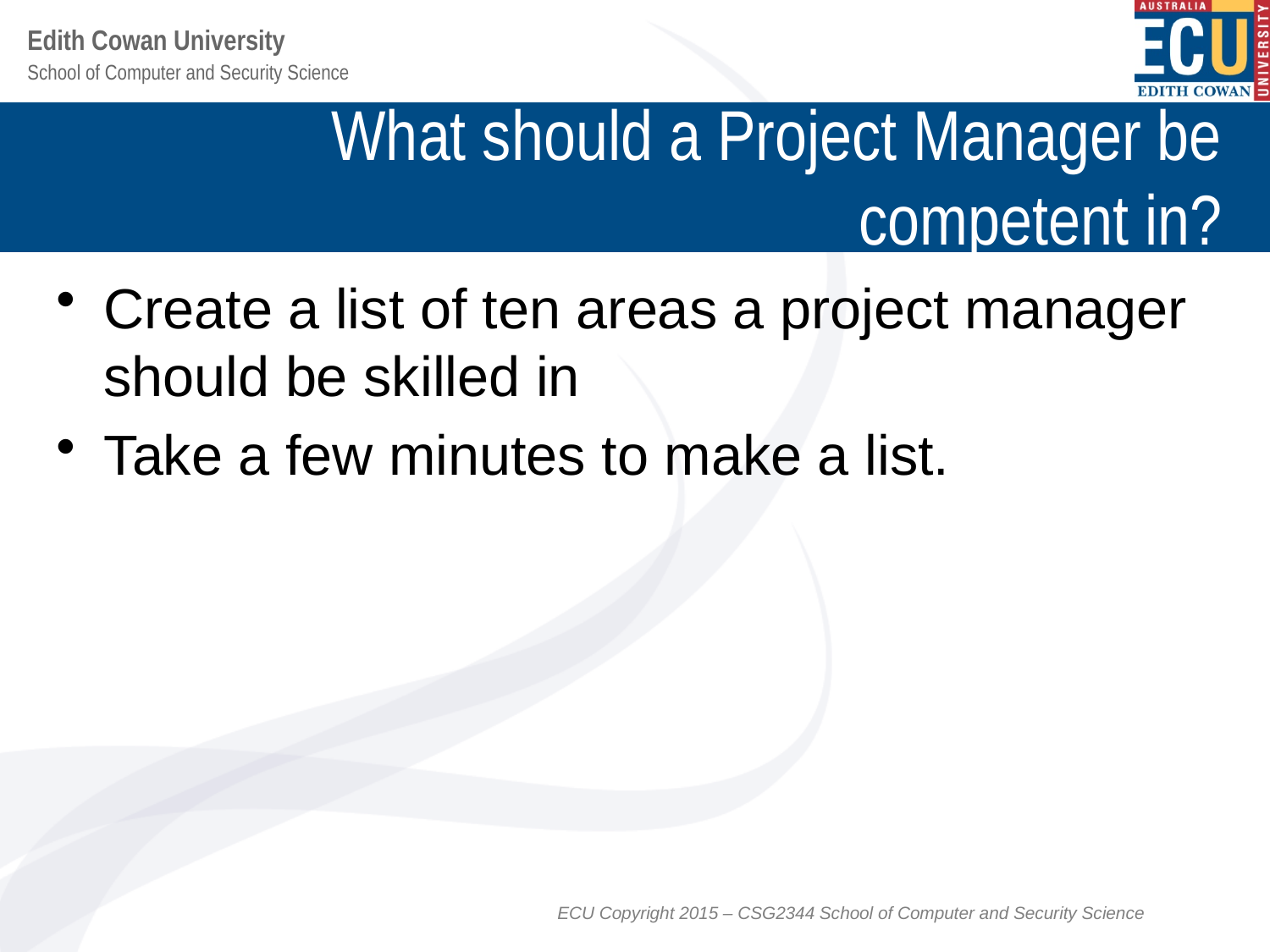

# What should a Project Manager be competent in?
Create a list of ten areas a project manager should be skilled in
Take a few minutes to make a list.

ECU Copyright 2015 – CSG2344 School of Computer and Security Science